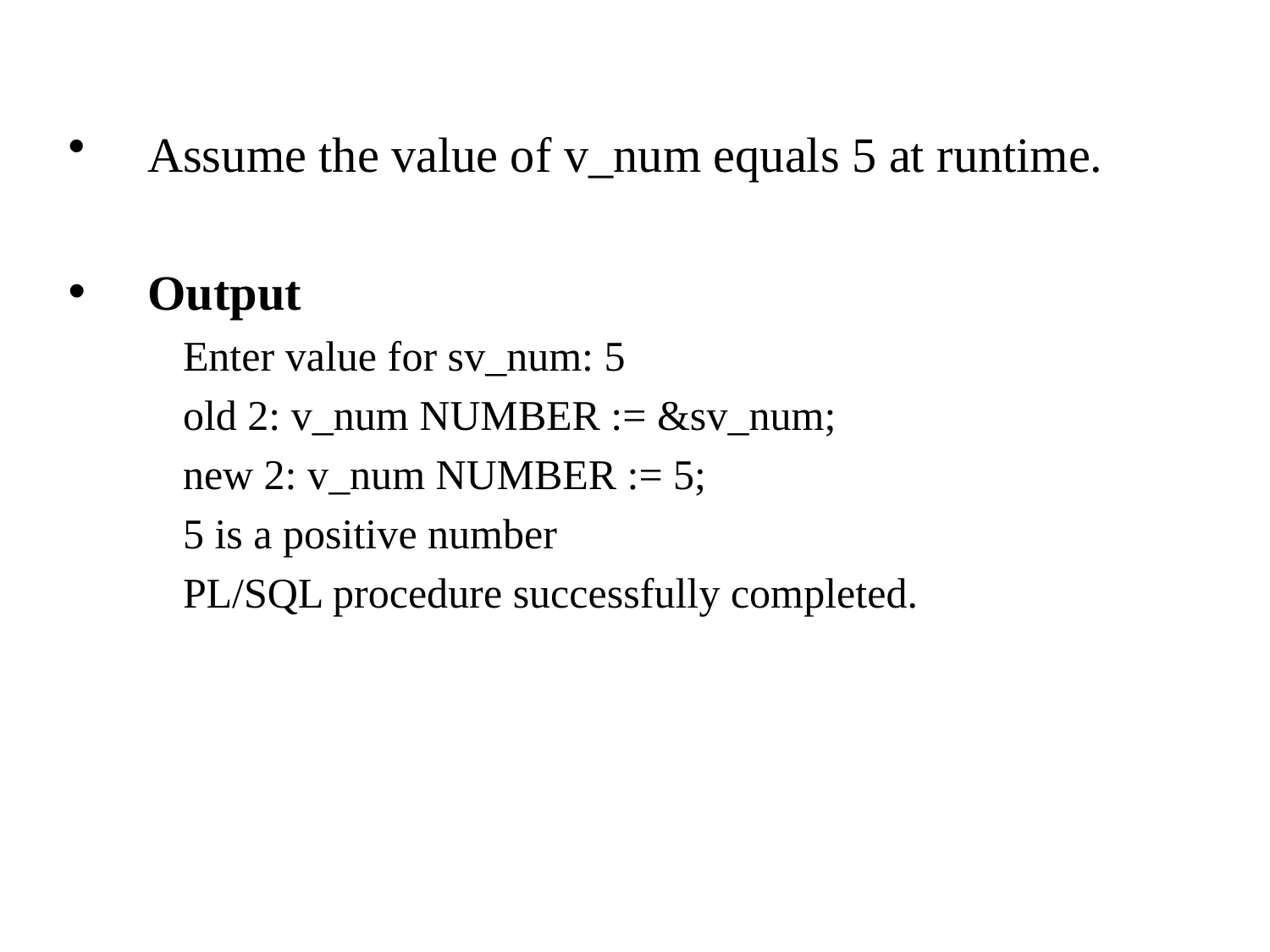

Assume the value of v_num equals 5 at runtime.

Output
Enter value for sv_num: 5
old 2: v_num NUMBER := &sv_num;
new 2: v_num NUMBER := 5;
5 is a positive number
PL/SQL procedure successfully completed.